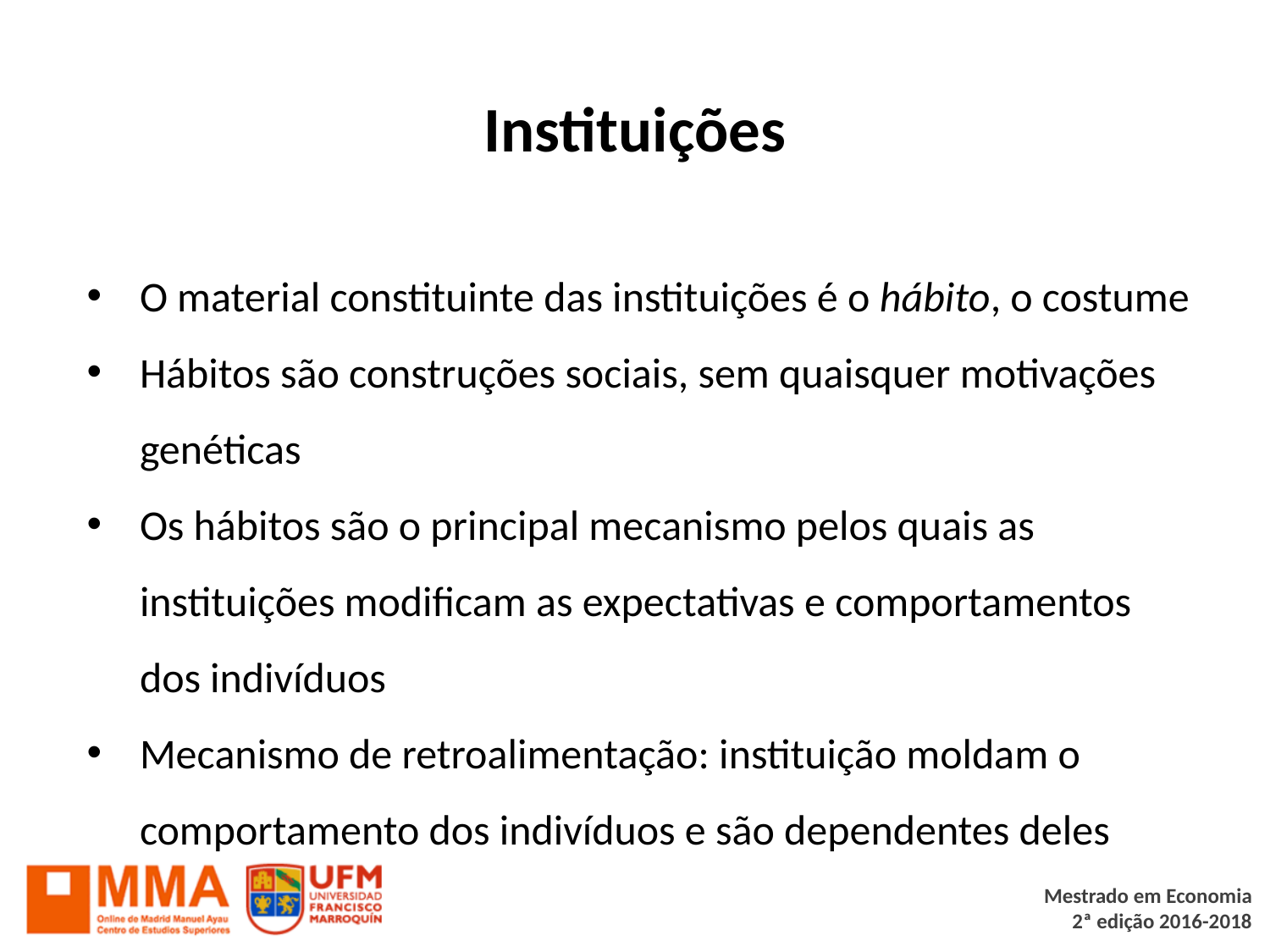

# Instituições
O material constituinte das instituições é o hábito, o costume
Hábitos são construções sociais, sem quaisquer motivações genéticas
Os hábitos são o principal mecanismo pelos quais as instituições modificam as expectativas e comportamentos dos indivíduos
Mecanismo de retroalimentação: instituição moldam o comportamento dos indivíduos e são dependentes deles